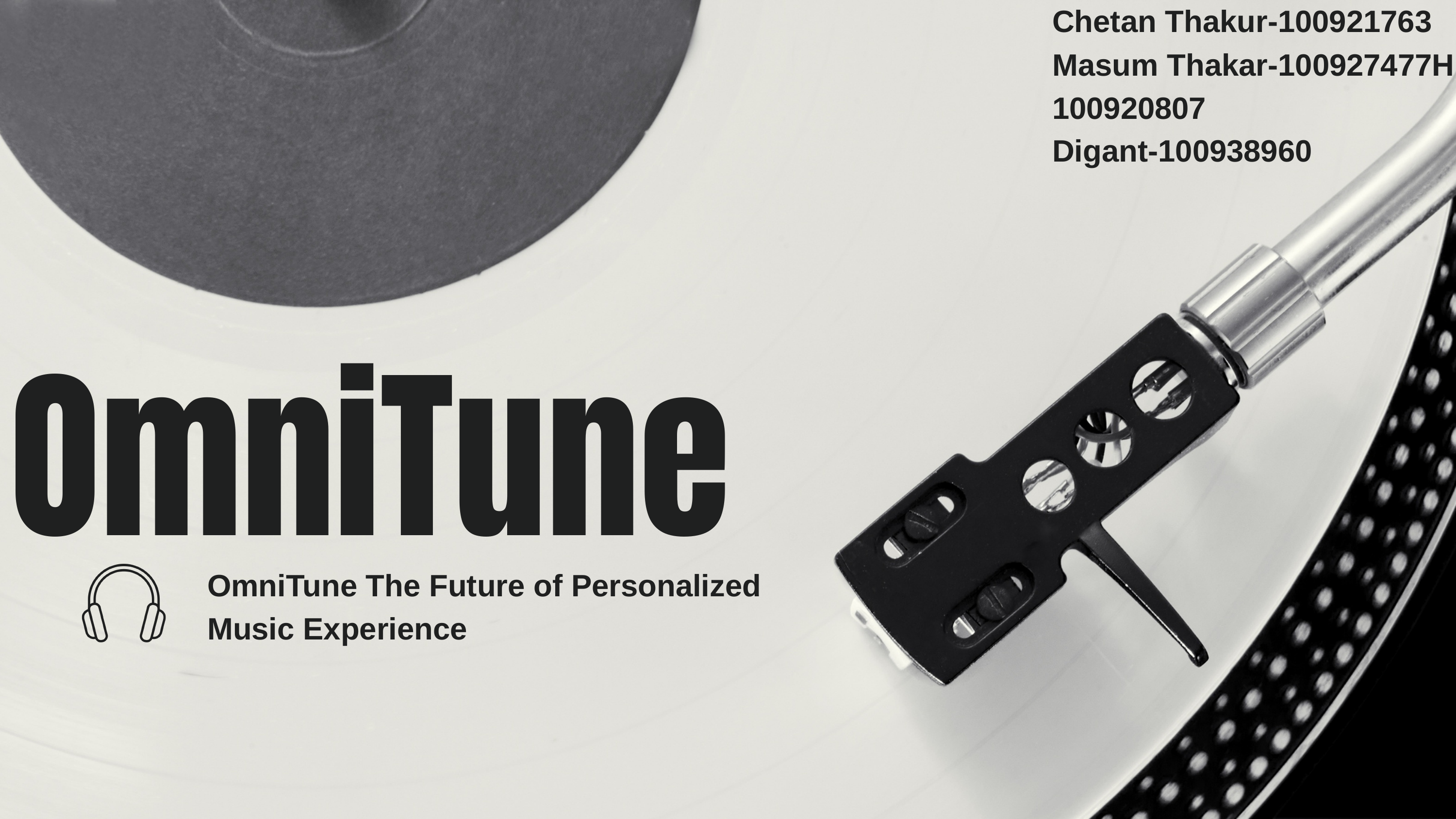

Chetan Thakur-100921763
Masum Thakar-100927477 Himanshu-100920807
Digant-100938960
OmniTune
OmniTune The Future of Personalized Music Experience